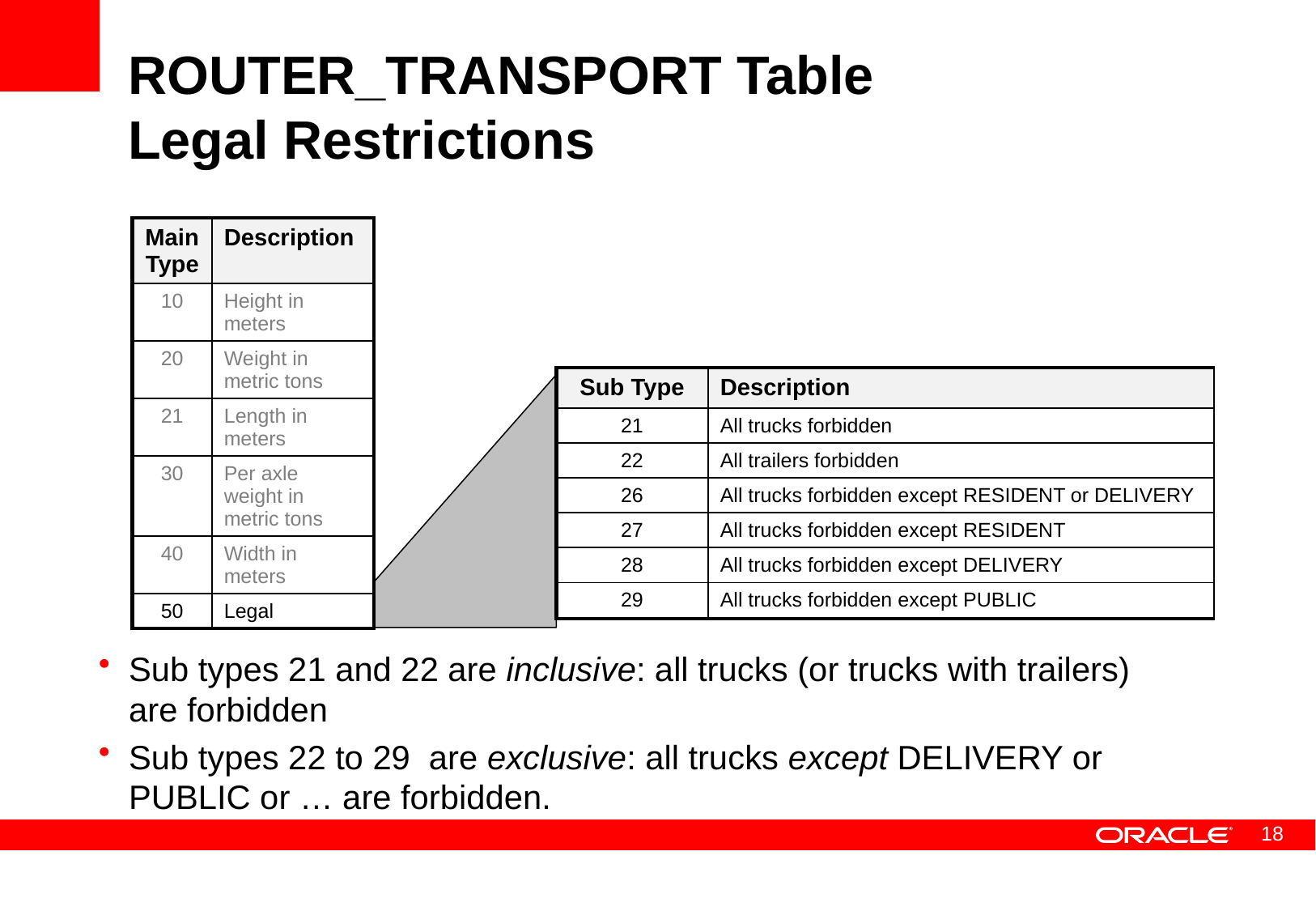

# ROUTER_TRANSPORT Table Legal Restrictions
| Main Type | Description |
| --- | --- |
| 10 | Height in meters |
| 20 | Weight in metric tons |
| 21 | Length in meters |
| 30 | Per axle weight in metric tons |
| 40 | Width in meters |
| 50 | Legal |
| Sub Type | Description |
| --- | --- |
| 21 | All trucks forbidden |
| 22 | All trailers forbidden |
| 26 | All trucks forbidden except RESIDENT or DELIVERY |
| 27 | All trucks forbidden except RESIDENT |
| 28 | All trucks forbidden except DELIVERY |
| 29 | All trucks forbidden except PUBLIC |

Sub types 21 and 22 are inclusive: all trucks (or trucks with trailers) are forbidden
Sub types 22 to 29  are exclusive: all trucks except DELIVERY or PUBLIC or … are forbidden.